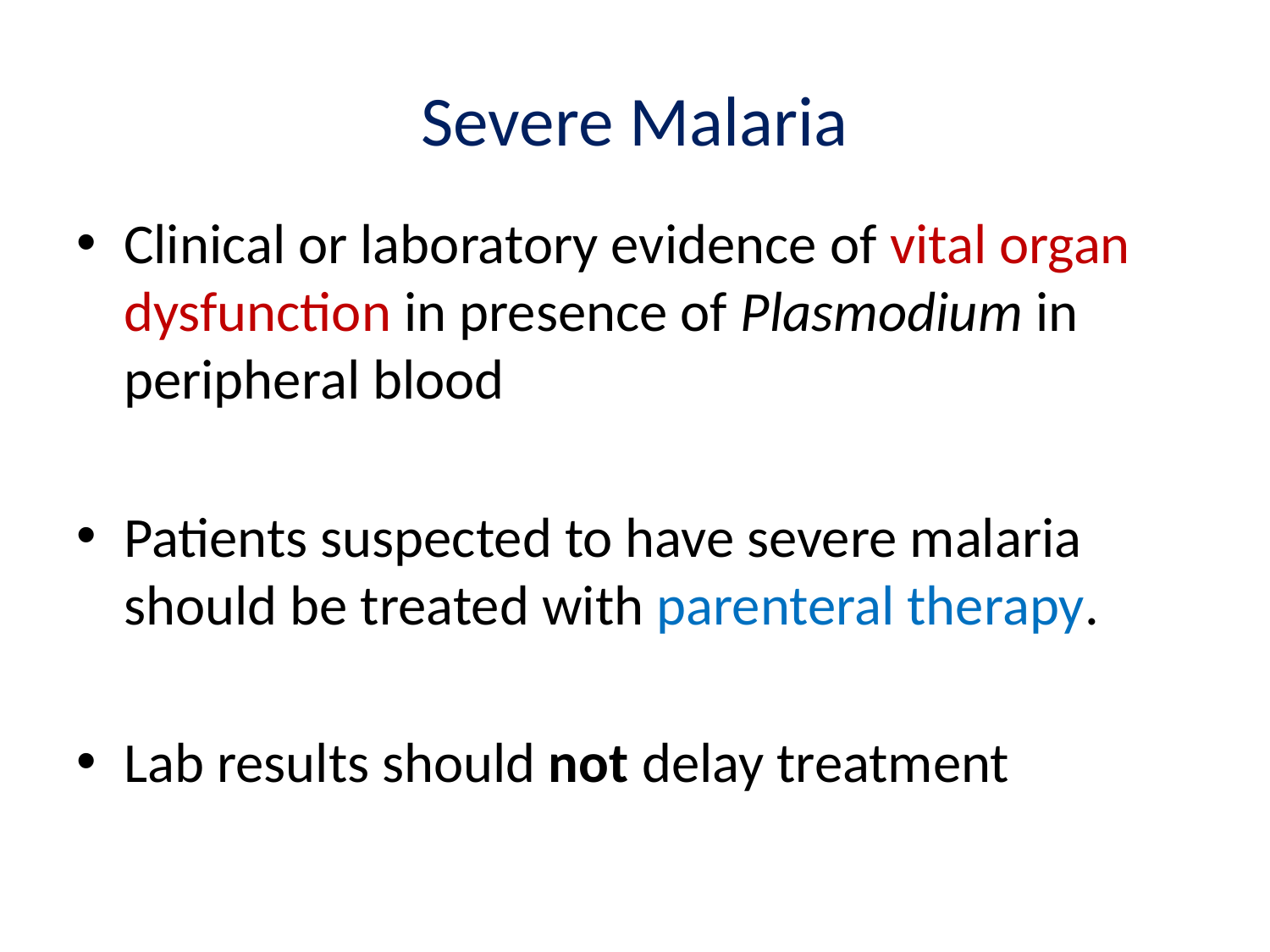

# Severe Malaria
Clinical or laboratory evidence of vital organ dysfunction in presence of Plasmodium in peripheral blood

Patients suspected to have severe malaria should be treated with parenteral therapy.

Lab results should not delay treatment